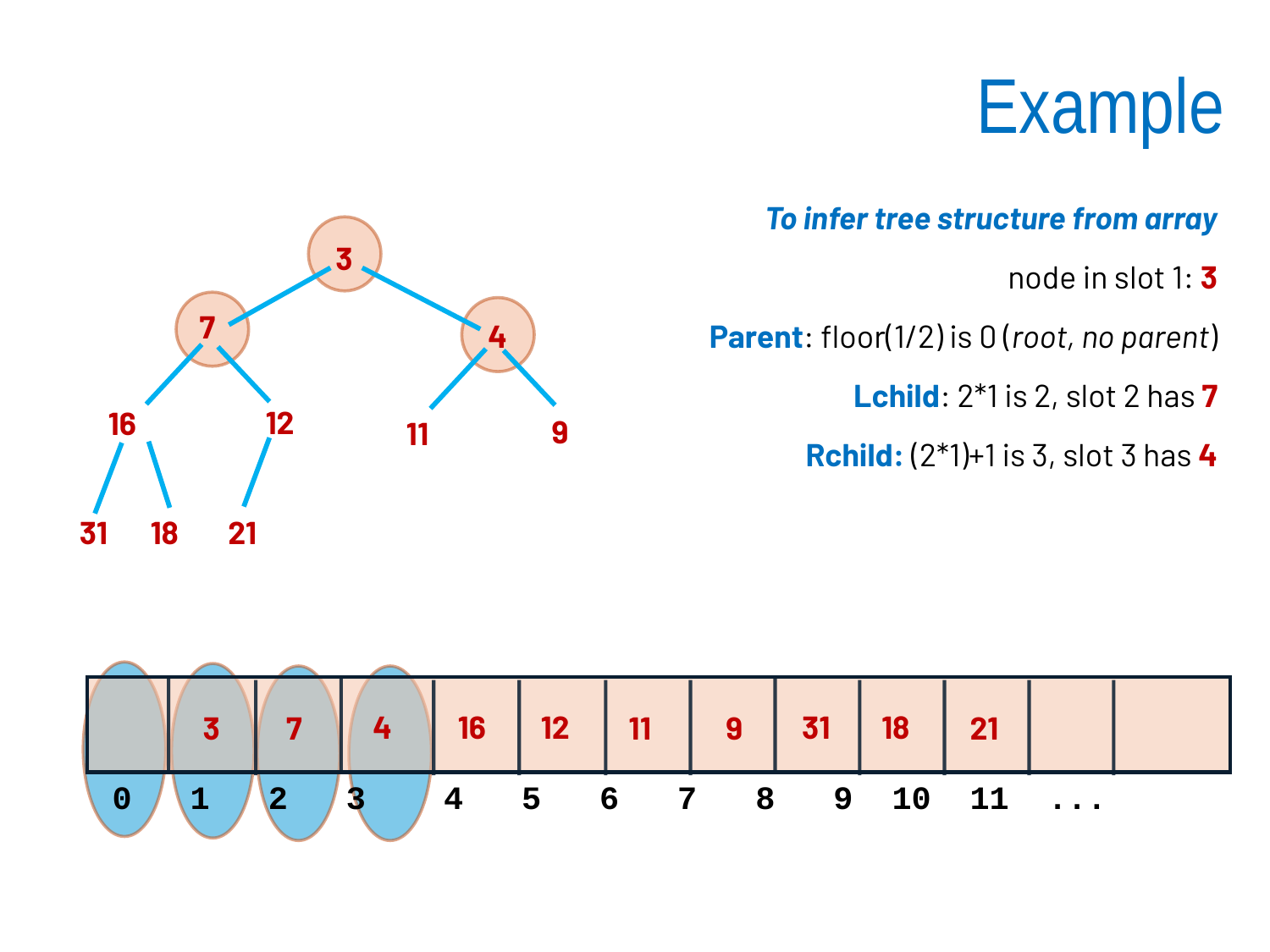

# Example
To infer tree structure from array
node in slot 1: 3
Parent: floor(1/2) is 0 (root, no parent)
Lchild: 2*1 is 2, slot 2 has 7
Rchild: (2*1)+1 is 3, slot 3 has 4

3
7
4
12
16
9
11
31
18
21

4
16
12
31
18
3
7
9
21
11
0   1   2   3    4   5   6   7   8   9  10  11  ...